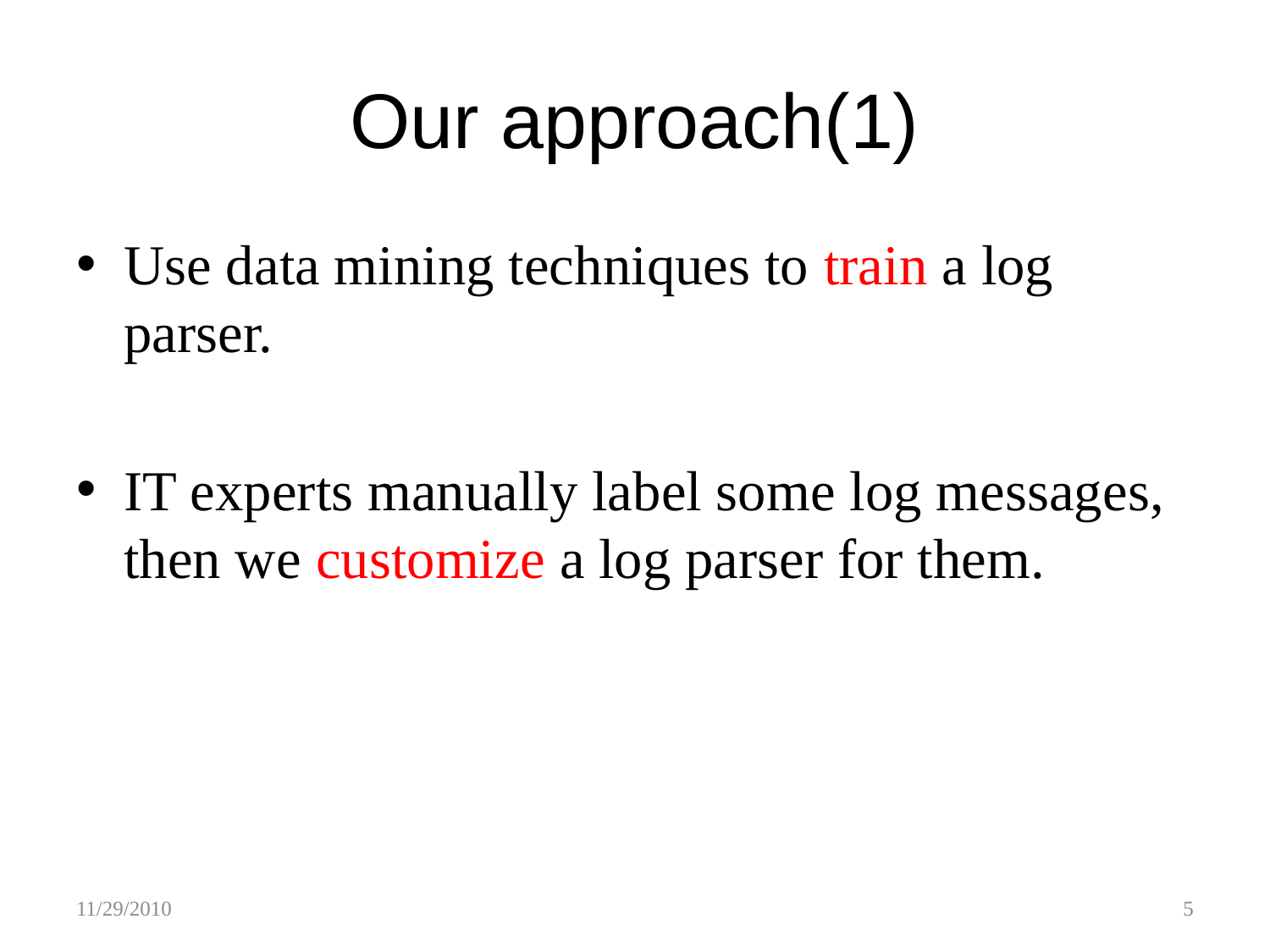

# Our approach(1)
Use data mining techniques to train a log parser.

IT experts manually label some log messages, then we customize a log parser for them.

11/29/2010
5